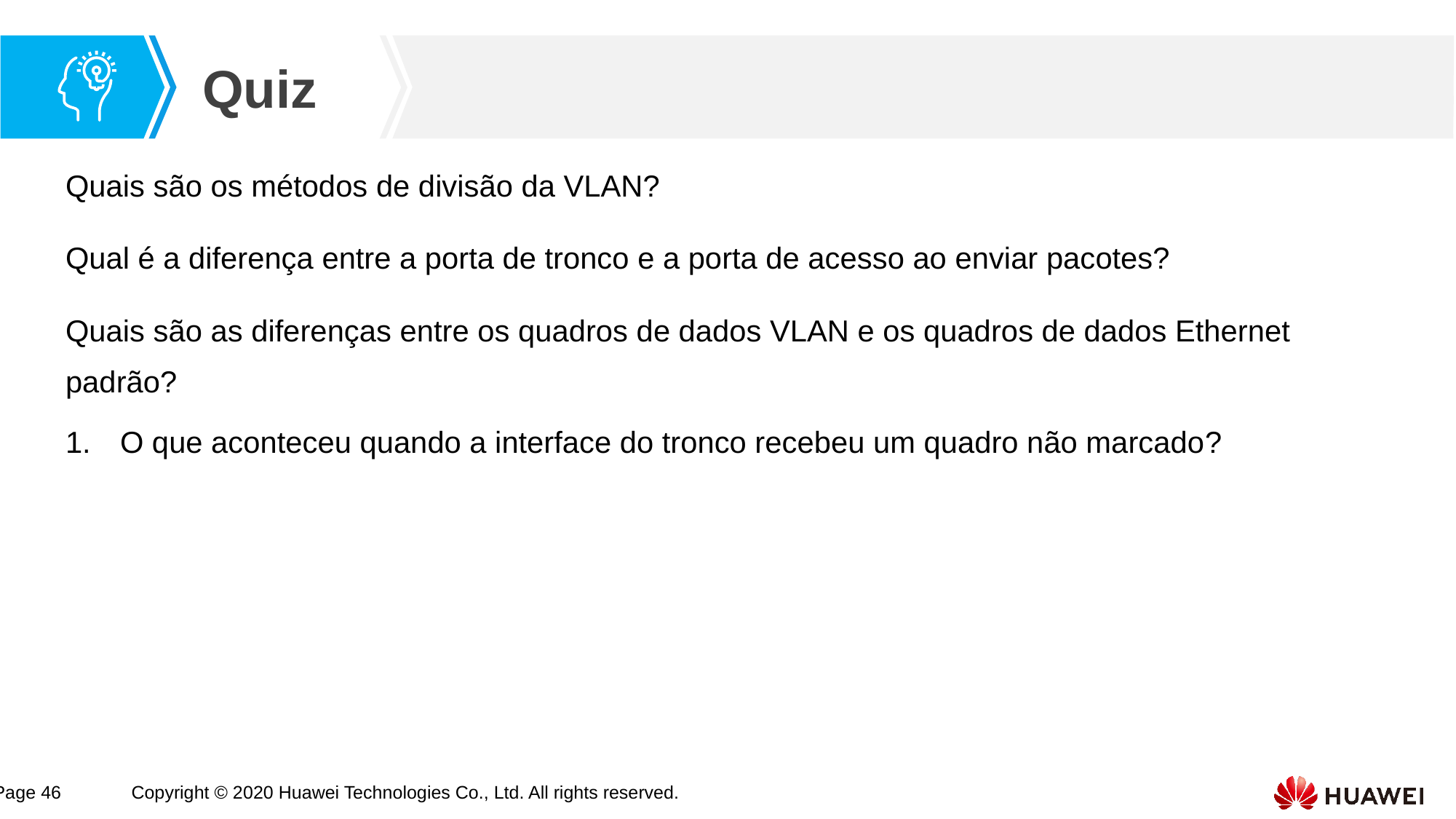

Quais são os métodos de divisão da VLAN?
Qual é a diferença entre a porta de tronco e a porta de acesso ao enviar pacotes?
Quais são as diferenças entre os quadros de dados VLAN e os quadros de dados Ethernet padrão?
O que aconteceu quando a interface do tronco recebeu um quadro não marcado?